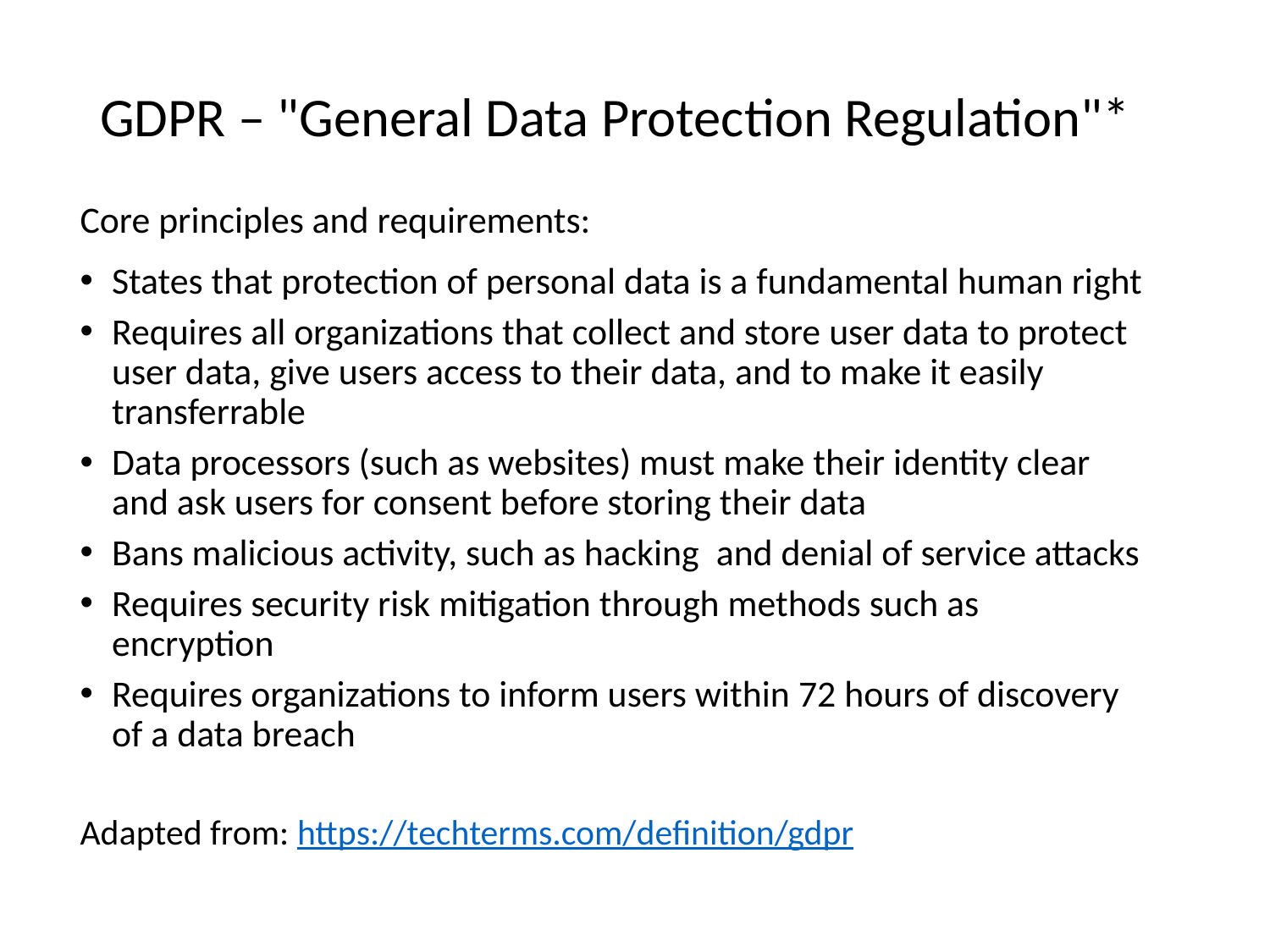

# GDPR – "General Data Protection Regulation"*
Core principles and requirements:
States that protection of personal data is a fundamental human right
Requires all organizations that collect and store user data to protect user data, give users access to their data, and to make it easily transferrable
Data processors (such as websites) must make their identity clear and ask users for consent before storing their data
Bans malicious activity, such as hacking  and denial of service attacks
Requires security risk mitigation through methods such as encryption
Requires organizations to inform users within 72 hours of discovery of a data breach

Adapted from: https://techterms.com/definition/gdpr